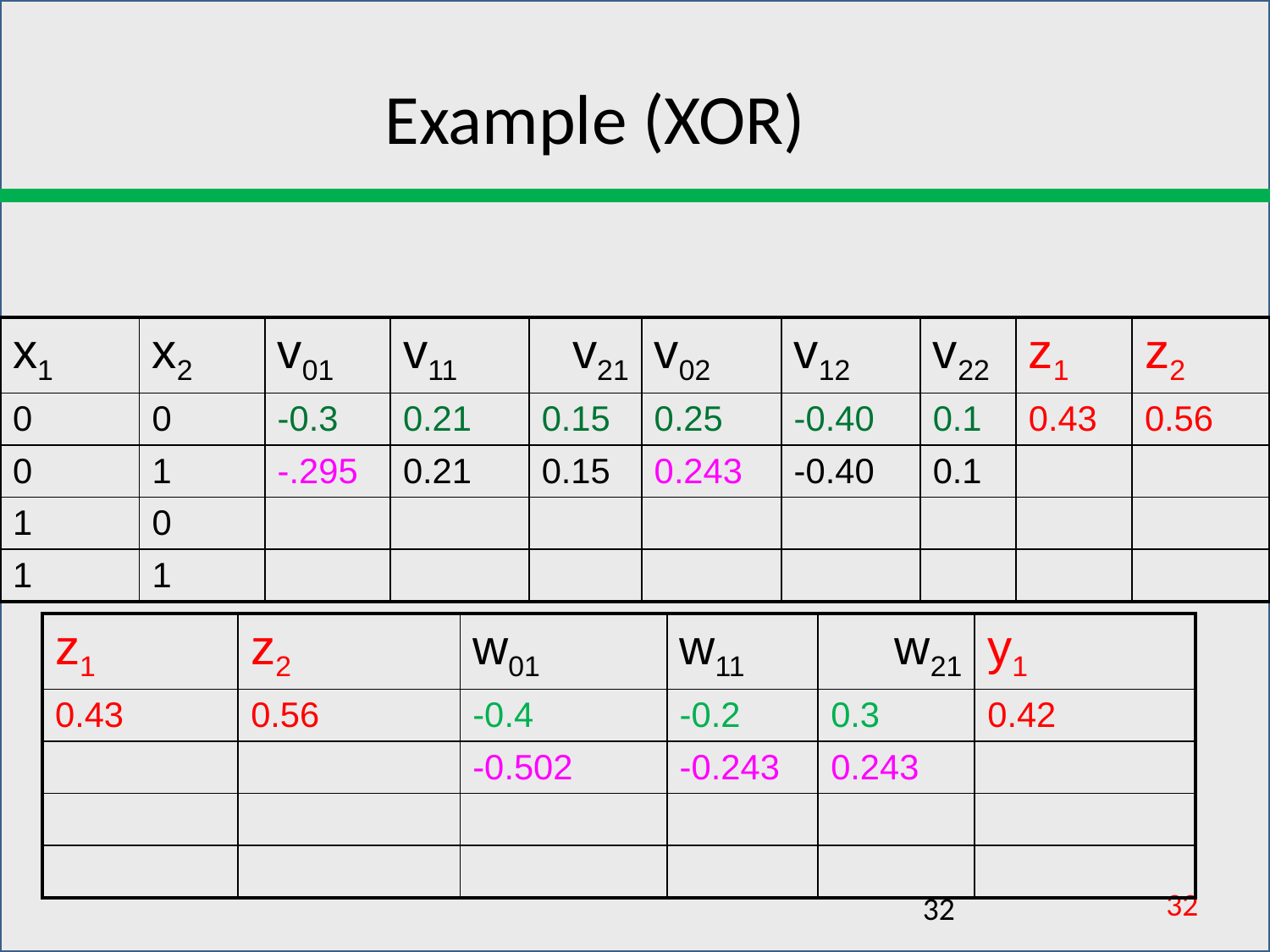

Example (XOR)

| x1 | x2 | v01 | v11 | v21 | v02 | v12 | v22 | z1 | z2 |
| --- | --- | --- | --- | --- | --- | --- | --- | --- | --- |
| 0 | 0 | -0.3 | 0.21 | 0.15 | 0.25 | -0.40 | 0.1 | 0.43 | 0.56 |
| 0 | 1 | -.295 | 0.21 | 0.15 | 0.243 | -0.40 | 0.1 |  |  |
| 1 | 0 |  |  |  |  |  |  |  |  |
| 1 | 1 |  |  |  |  |  |  |  |  |
| z1 | z2 | w01 | w11 | w21 | y1 |
| --- | --- | --- | --- | --- | --- |
| 0.43 | 0.56 | -0.4 | -0.2 | 0.3 | 0.42 |
|  |  | -0.502 | -0.243 | 0.243 |  |
|  |  |  |  |  |  |
|  |  |  |  |  |  |
32